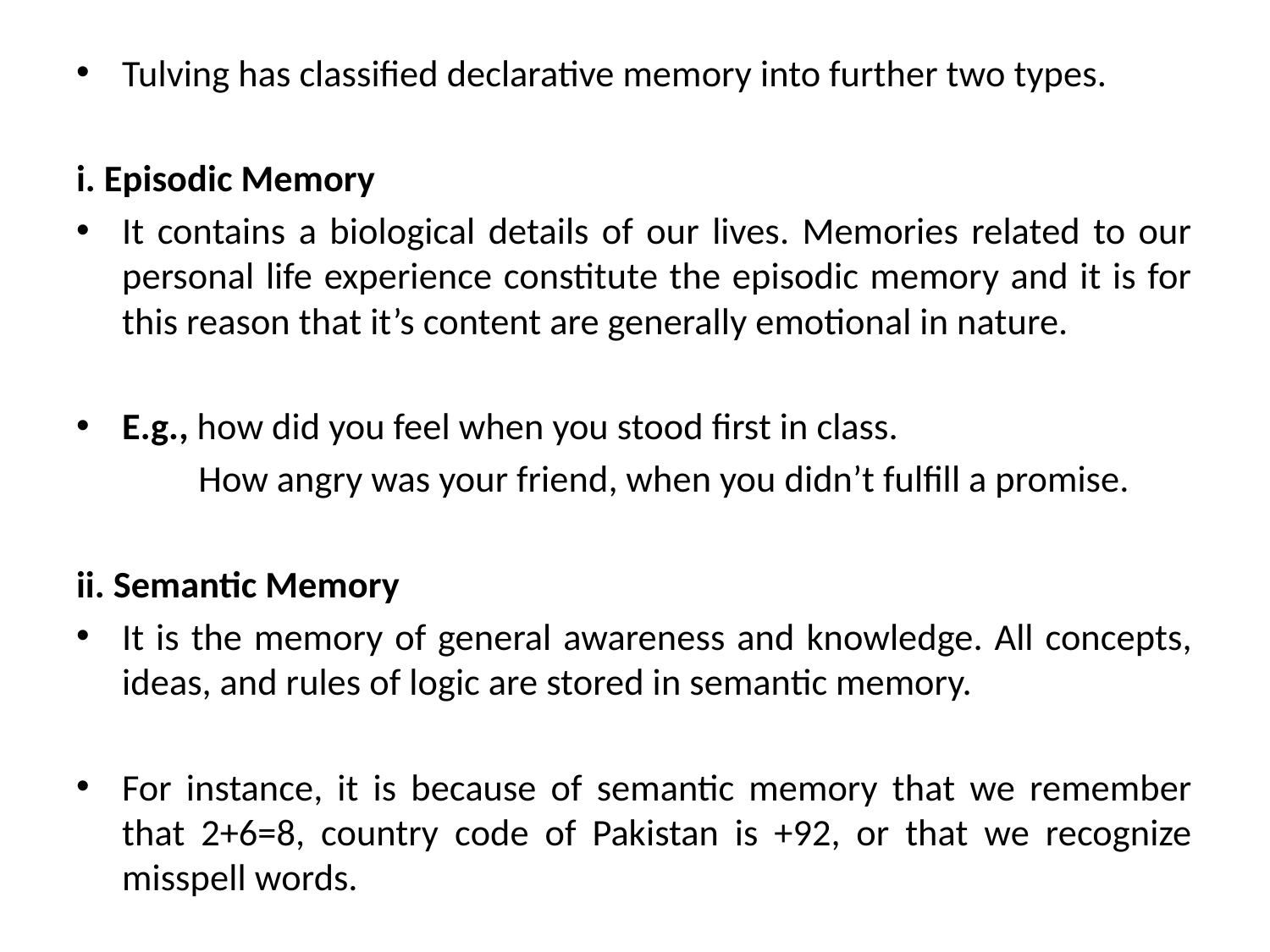

Tulving has classified declarative memory into further two types.

i. Episodic Memory
It contains a biological details of our lives. Memories related to our personal life experience constitute the episodic memory and it is for this reason that it’s content are generally emotional in nature.

E.g., how did you feel when you stood first in class.
How angry was your friend, when you didn’t fulfill a promise.

ii. Semantic Memory
It is the memory of general awareness and knowledge. All concepts, ideas, and rules of logic are stored in semantic memory.

For instance, it is because of semantic memory that we remember that 2+6=8, country code of Pakistan is +92, or that we recognize misspell words.